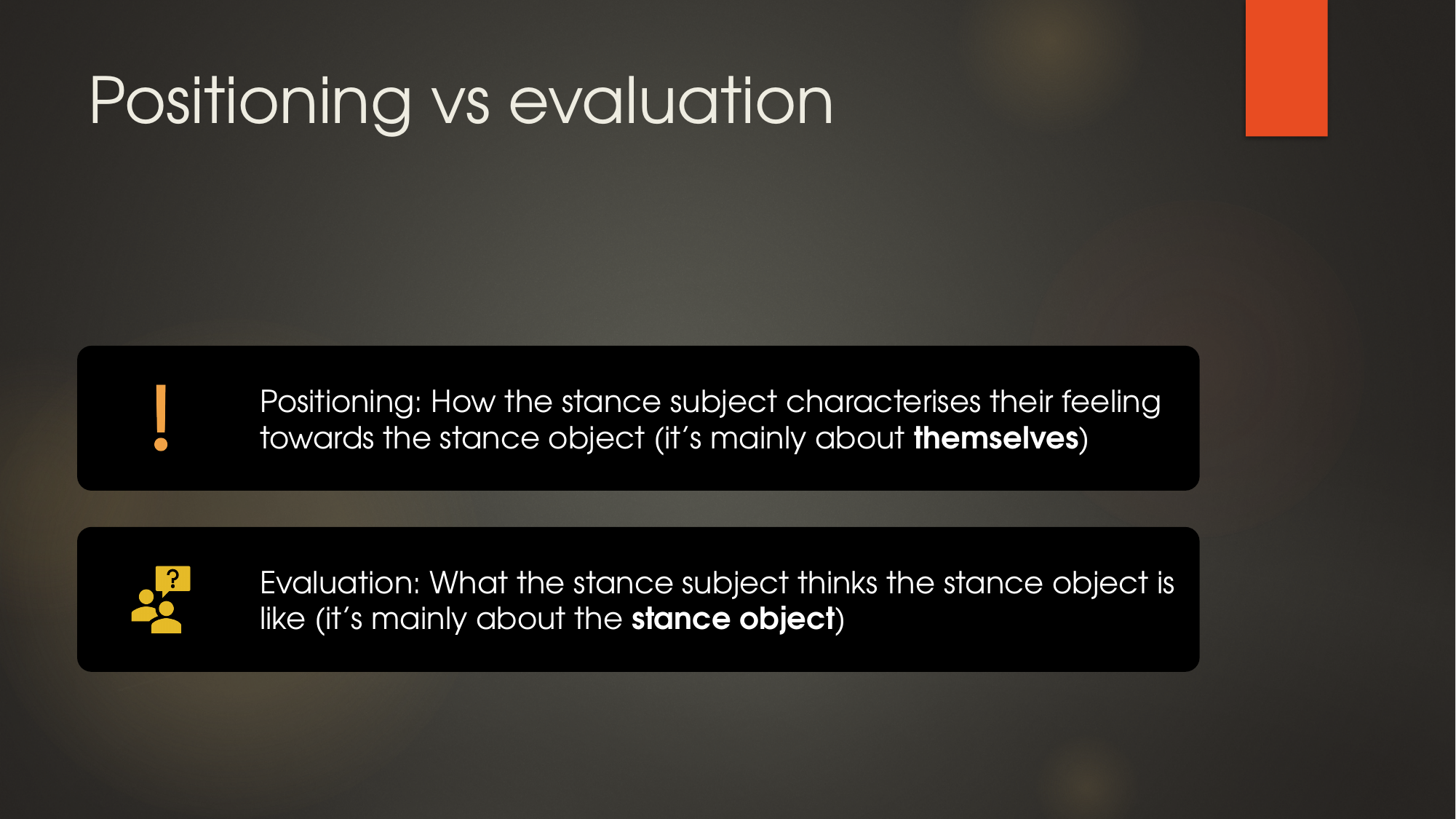

# Positioning vs evaluation
Positioning: How the stance subject characterises their feeling towards the stance object (it’s mainly about themselves)
Evaluation: What the stance subject thinks the stance object is like (it’s mainly about the stance object)